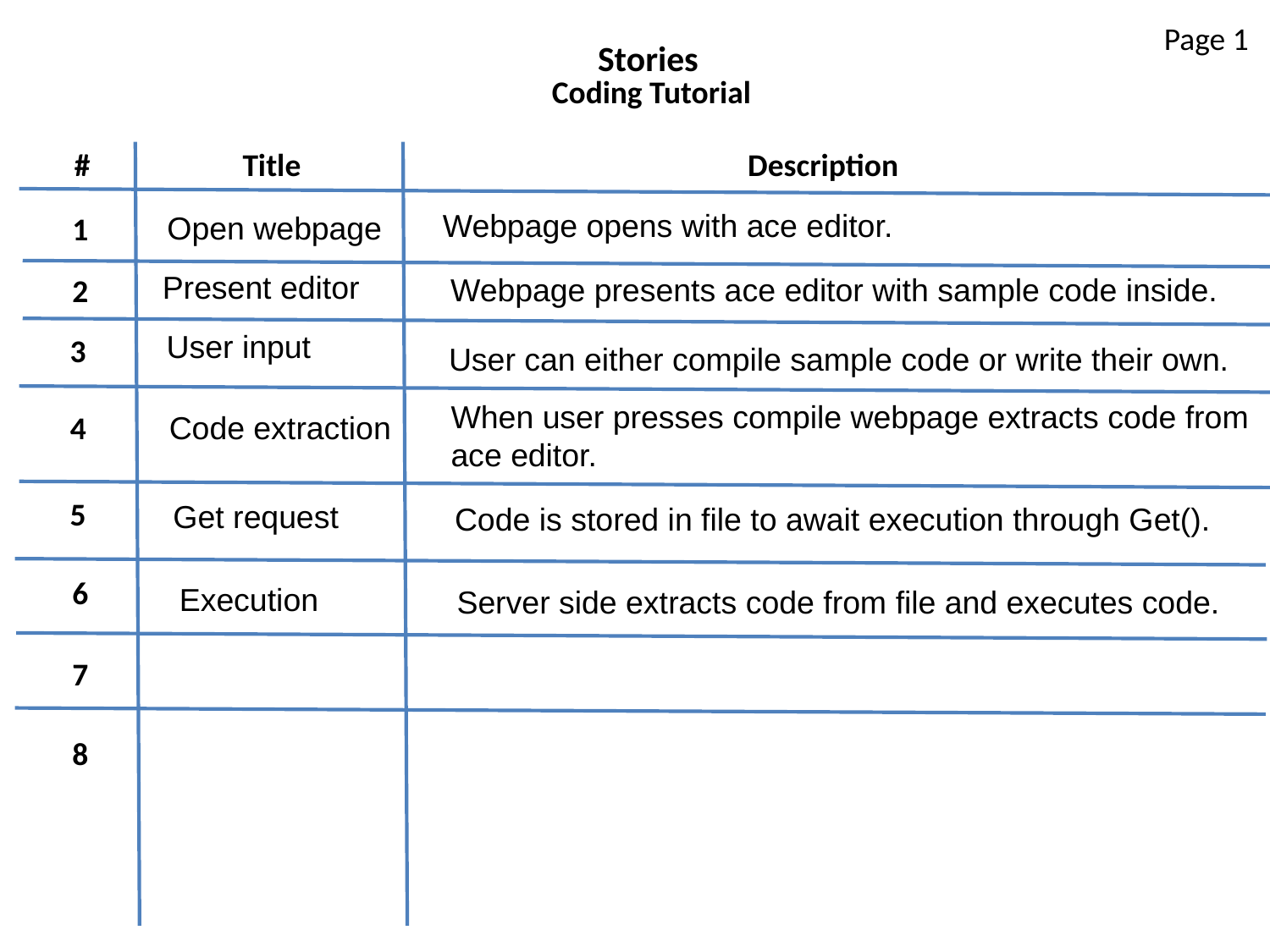

Page 1
Stories
Coding Tutorial
#
Title
Description

Webpage opens with ace editor.
Open webpage
1

Present editor
Webpage presents ace editor with sample code inside.
2

User input
3
User can either compile sample code or write their own.

When user presses compile webpage extracts code from
ace editor.
Code extraction
4

5
Get request
Code is stored in file to await execution through Get().

6
Execution
Server side extracts code from file and executes code.

7

8